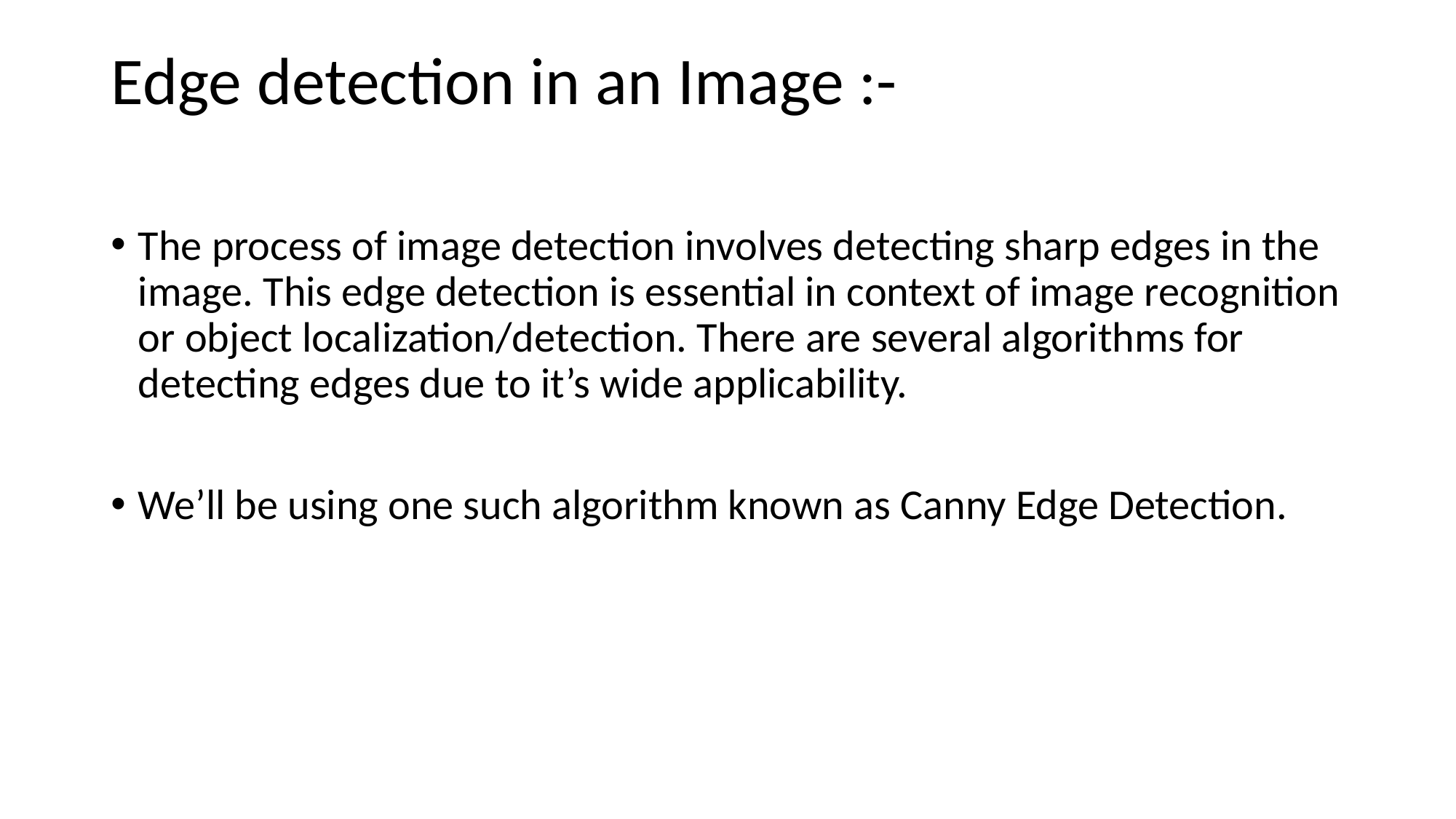

# Edge detection in an Image :-
The process of image detection involves detecting sharp edges in the image. This edge detection is essential in context of image recognition or object localization/detection. There are several algorithms for detecting edges due to it’s wide applicability.

We’ll be using one such algorithm known as Canny Edge Detection.